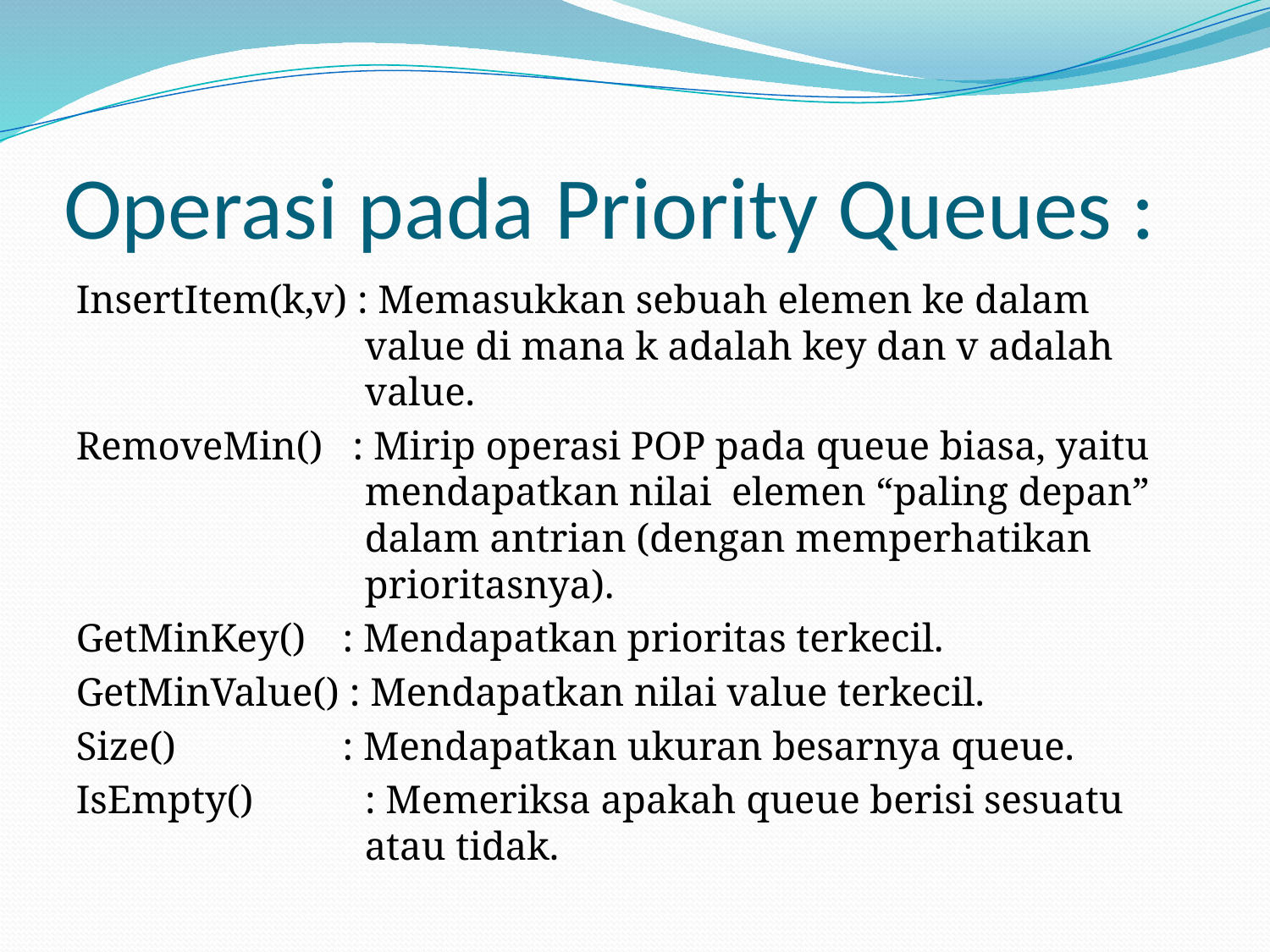

# Operasi pada Priority Queues :
InsertItem(k,v) : Memasukkan sebuah elemen ke dalam value di mana k adalah key dan v adalah value.
RemoveMin()   : Mirip operasi POP pada queue biasa, yaitu mendapatkan nilai  elemen “paling depan” dalam antrian (dengan memperhatikan prioritasnya).
GetMinKey()	: Mendapatkan prioritas terkecil.
GetMinValue() : Mendapatkan nilai value terkecil.
Size() 	: Mendapatkan ukuran besarnya queue.
IsEmpty() 	: Memeriksa apakah queue berisi sesuatu atau tidak.